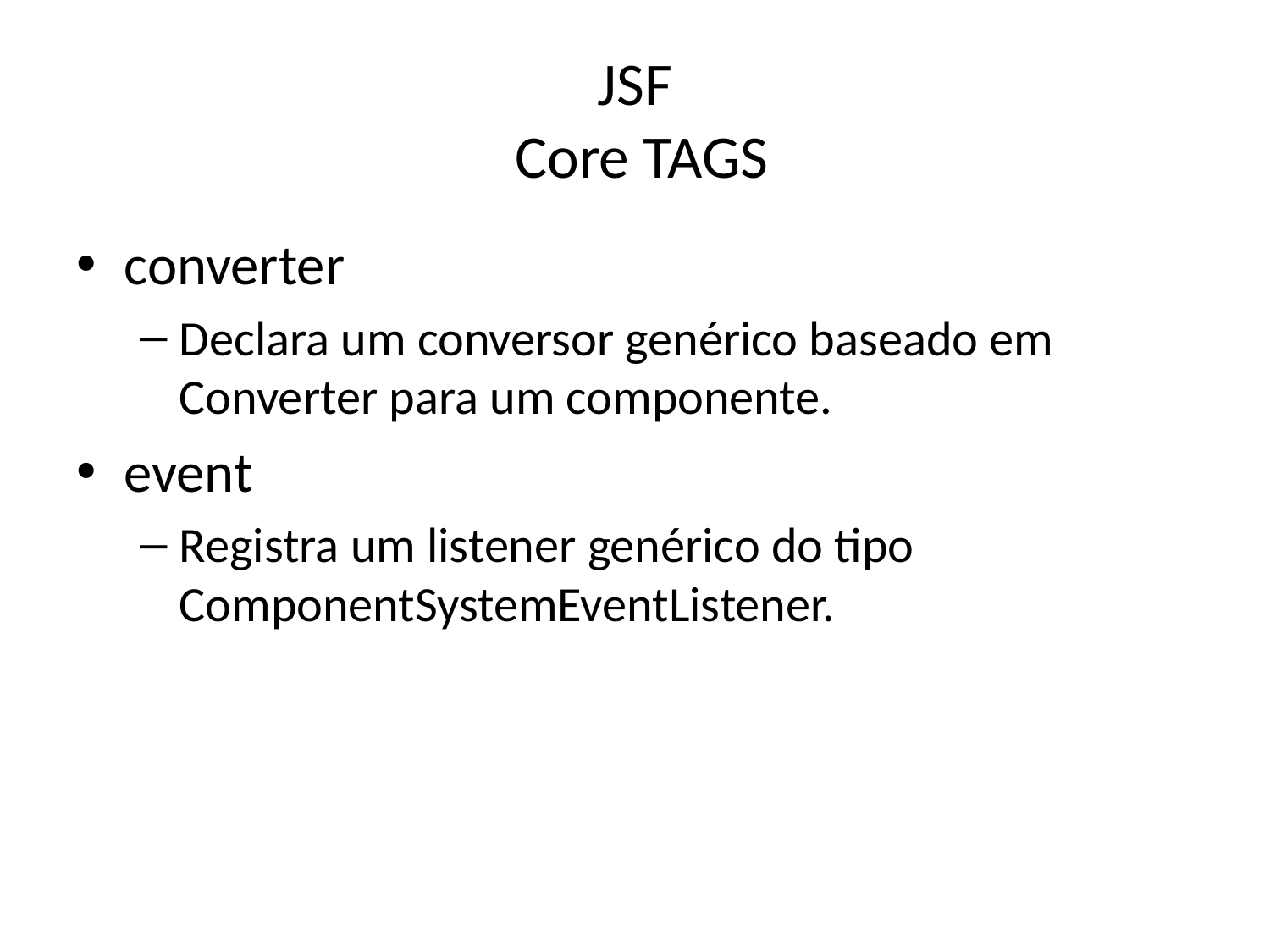

# JSF Core TAGS
converter
Declara um conversor genérico baseado em Converter para um componente.
event
Registra um listener genérico do tipo ComponentSystemEventListener.